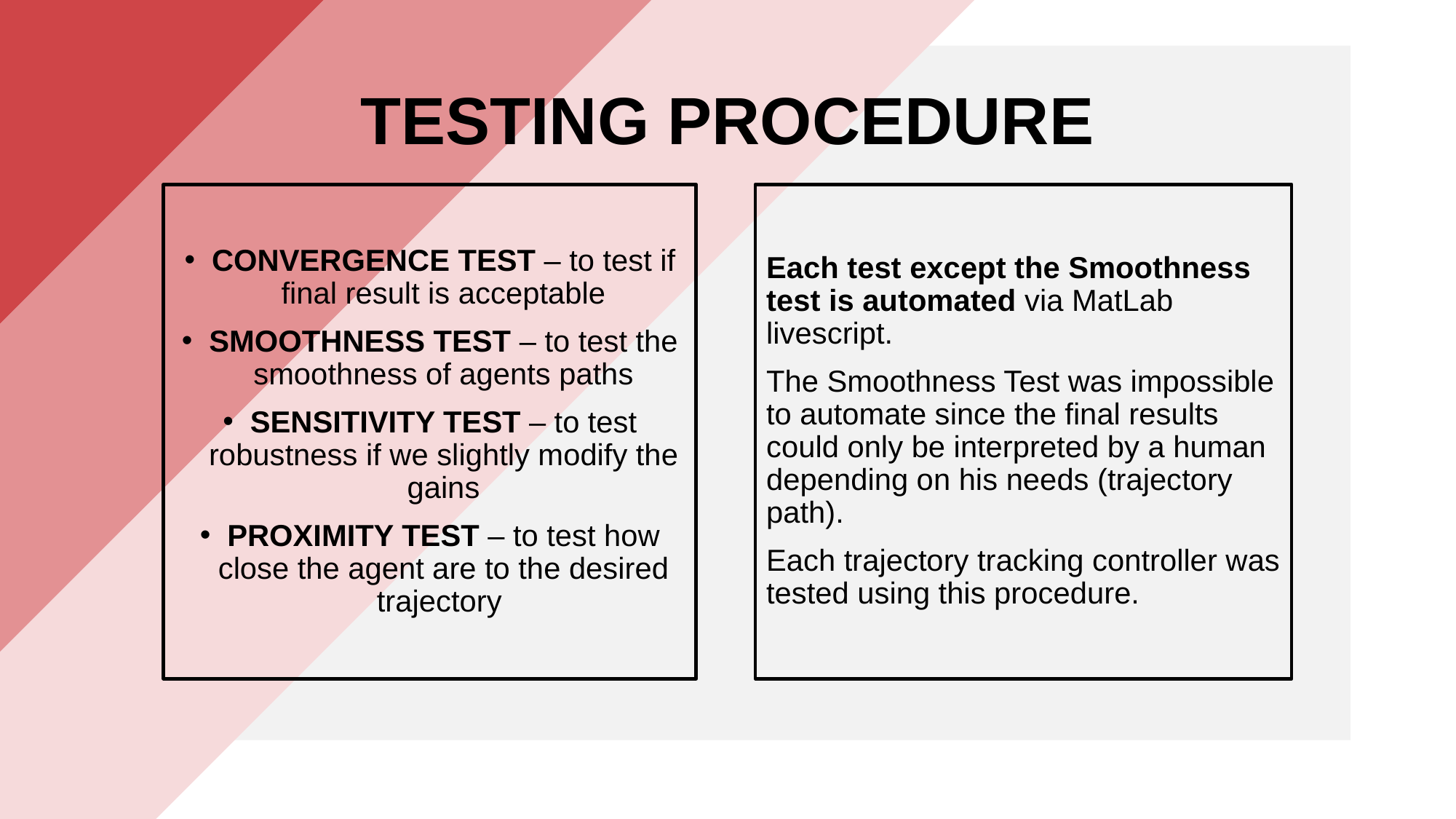

# TESTING PROCEDURE

CONVERGENCE TEST – to test if final result is acceptable
SMOOTHNESS TEST – to test the smoothness of agents paths
SENSITIVITY TEST – to test robustness if we slightly modify the gains
PROXIMITY TEST – to test how close the agent are to the desired trajectory
Each test except the Smoothness test is automated via MatLab livescript.
The Smoothness Test was impossible to automate since the final results could only be interpreted by a human depending on his needs (trajectory path).
Each trajectory tracking controller was tested using this procedure.